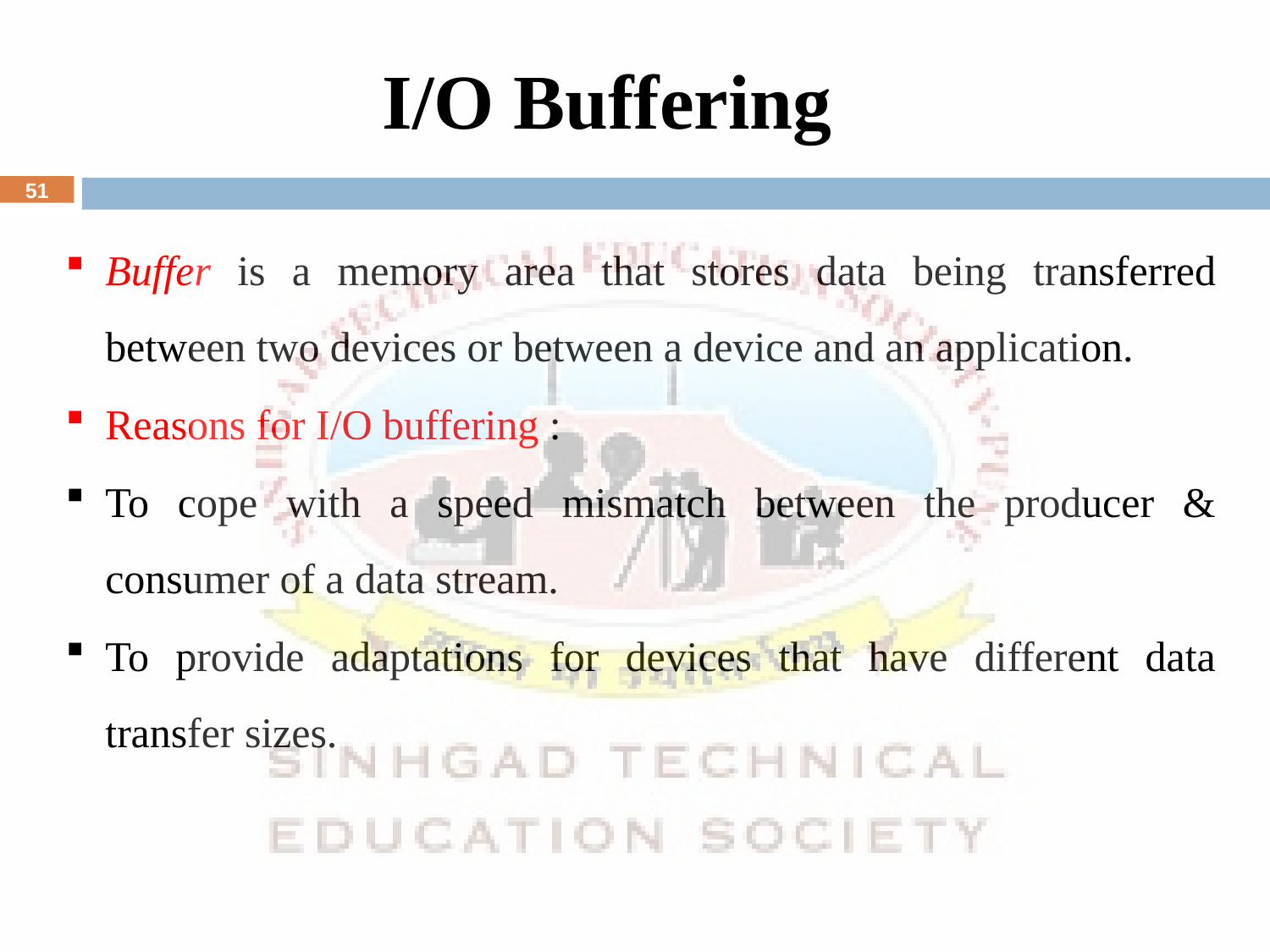

# I/O Buffering
51

Buffer is a memory area that stores data being transferred between two devices or between a device and an application.
Reasons for I/O buffering :
To cope with a speed mismatch between the producer & consumer of a data stream.
To provide adaptations for devices that have different data transfer sizes.